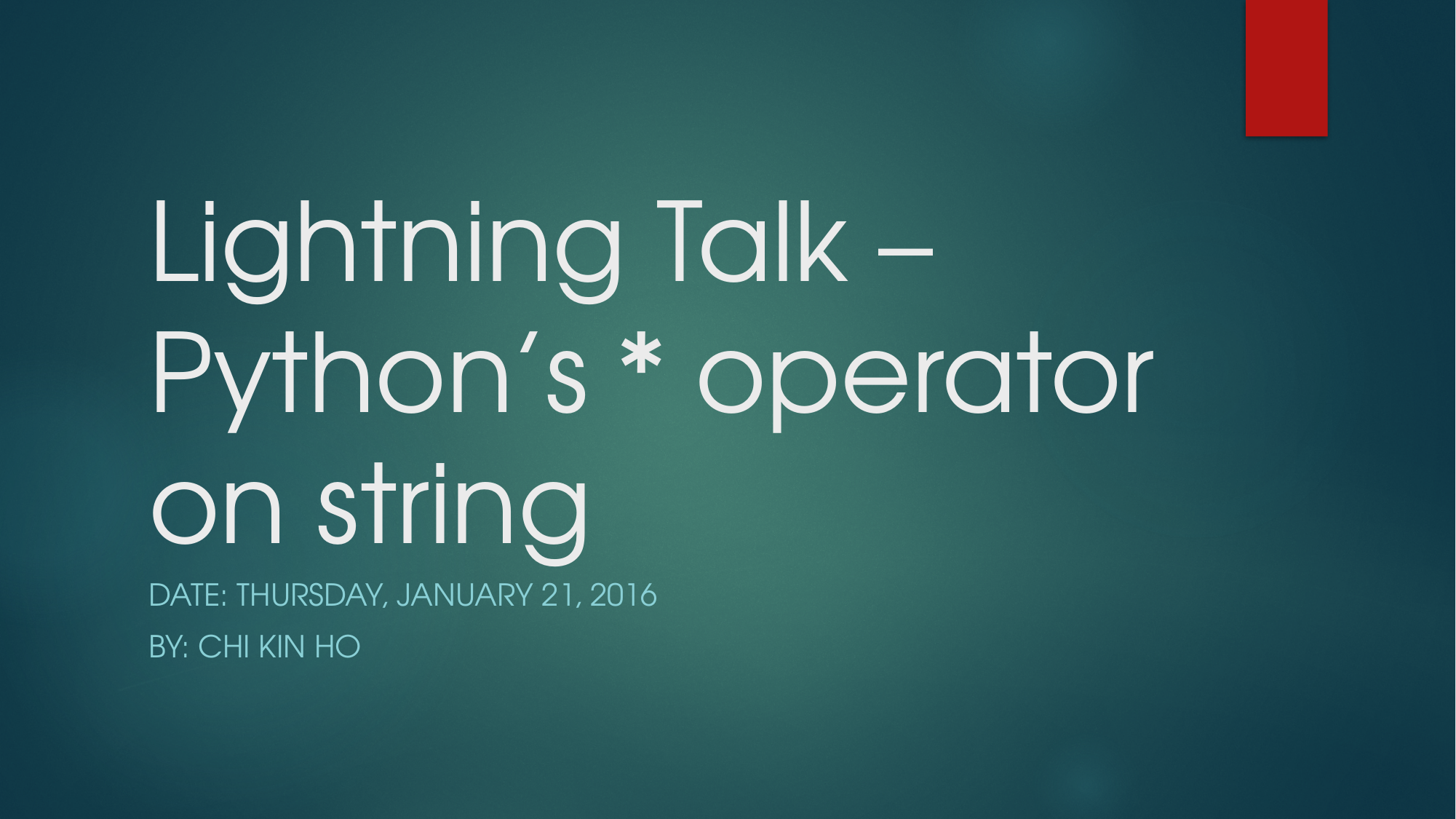

# Lightning Talk – Python’s * operator on string
Date: Thursday, January 21, 2016
By: Chi Kin Ho